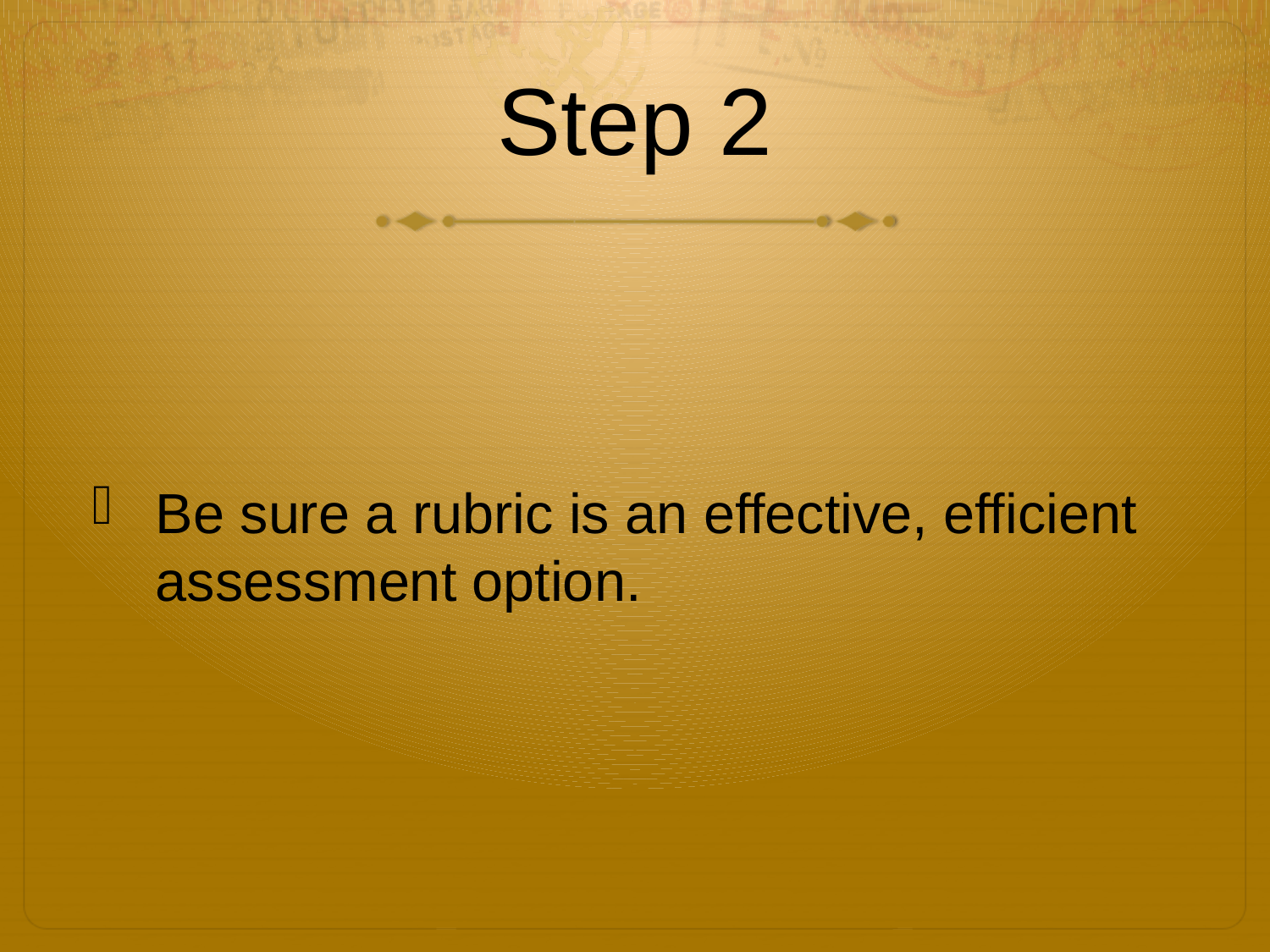

# Step 2

Be sure a rubric is an effective, efficient assessment option.